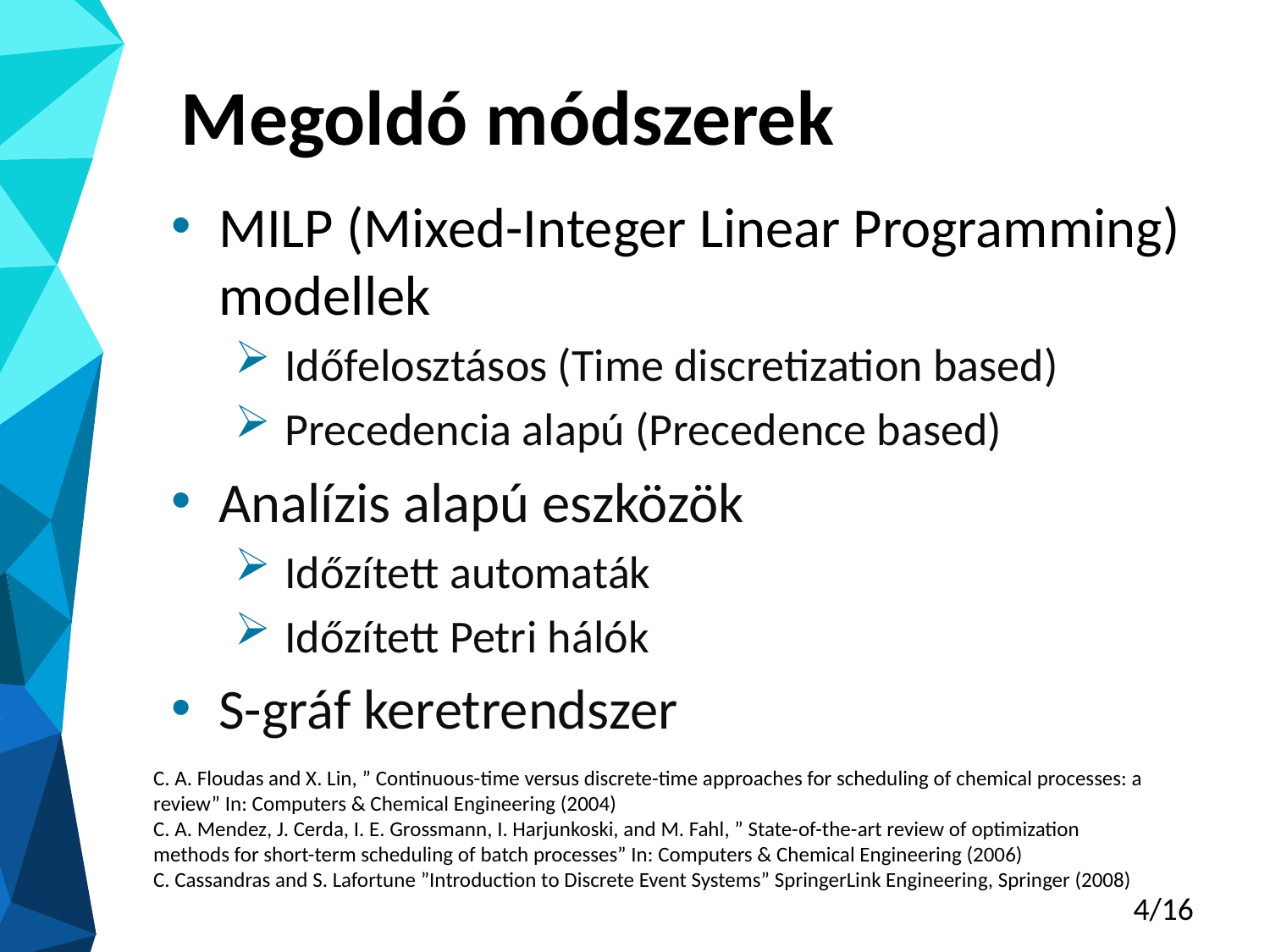

# Megoldó módszerek
MILP (Mixed-Integer Linear Programming) modellek
 Időfelosztásos (Time discretization based)
 Precedencia alapú (Precedence based)
Analízis alapú eszközök
 Időzített automaták
 Időzített Petri hálók
S-gráf keretrendszer

C. A. Floudas and X. Lin, ” Continuous-time versus discrete-time approaches for scheduling of chemical processes: a review” In: Computers & Chemical Engineering (2004)
C. A. Mendez, J. Cerda, I. E. Grossmann, I. Harjunkoski, and M. Fahl, ” State-of-the-art review of optimization methods for short-term scheduling of batch processes” In: Computers & Chemical Engineering (2006)
C. Cassandras and S. Lafortune ”Introduction to Discrete Event Systems” SpringerLink Engineering, Springer (2008)
4/16